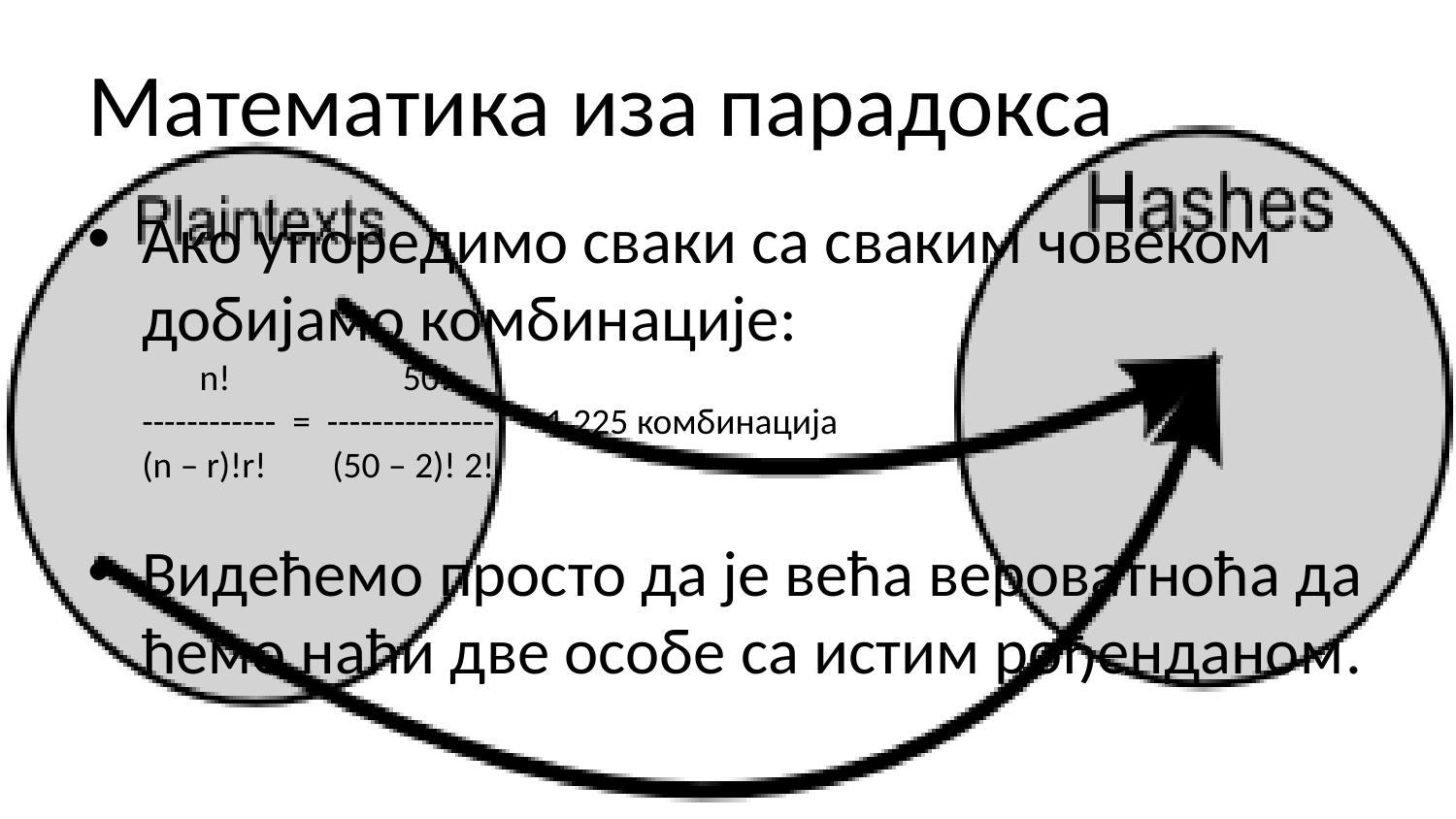

# Математика иза парадокса
Ако упоредимо сваки са сваким човеком добијамо комбинације:
       n!	              50!
------------  =  ---------------   = 1,225 комбинација
(n – r)!r!        (50 – 2)! 2!
Видећемо просто да је већа вероватноћа да ћемо наћи две особе са истим рођенданом.